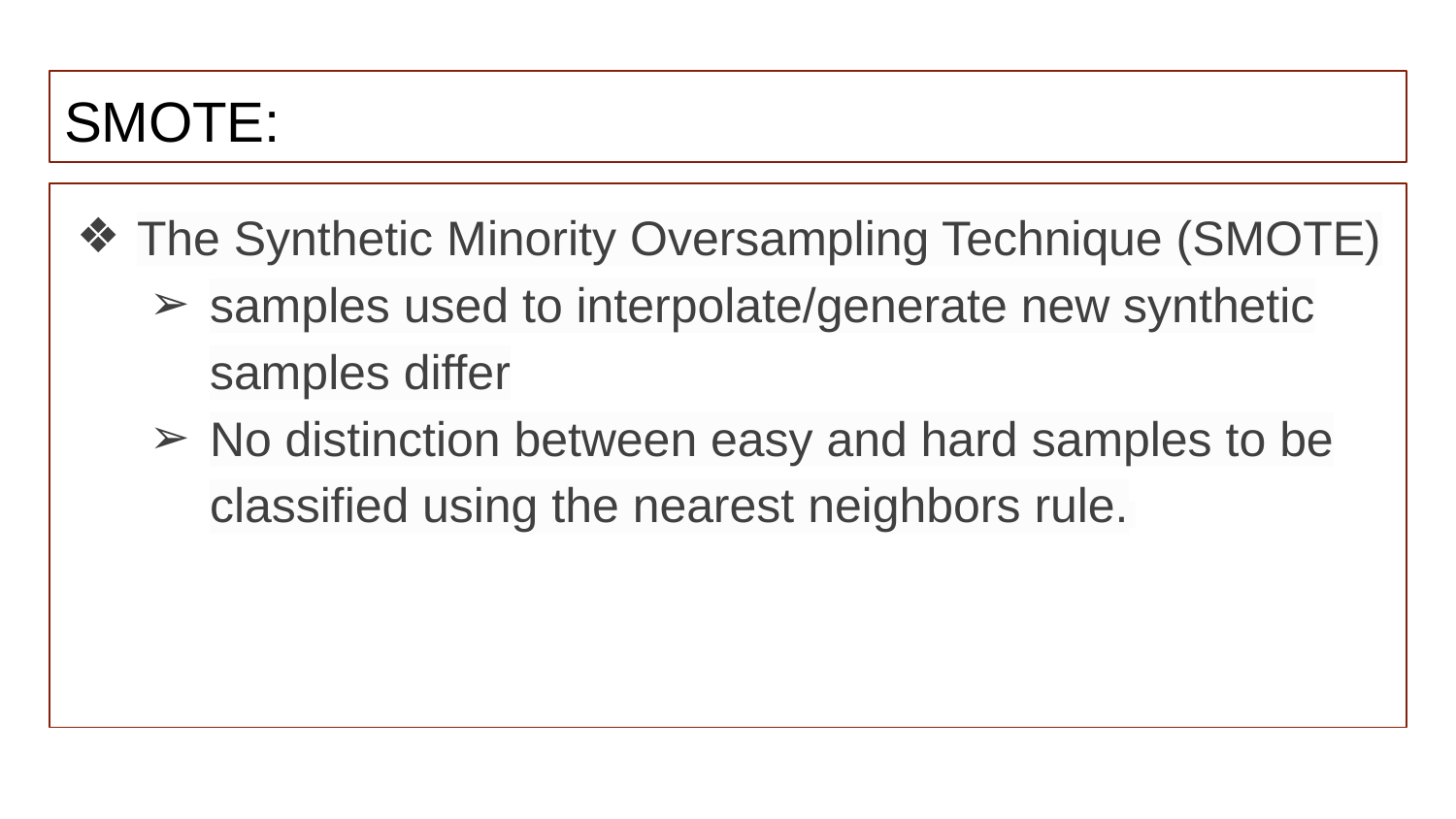

# SMOTE:
The Synthetic Minority Oversampling Technique (SMOTE)
samples used to interpolate/generate new synthetic samples differ
No distinction between easy and hard samples to be classified using the nearest neighbors rule.